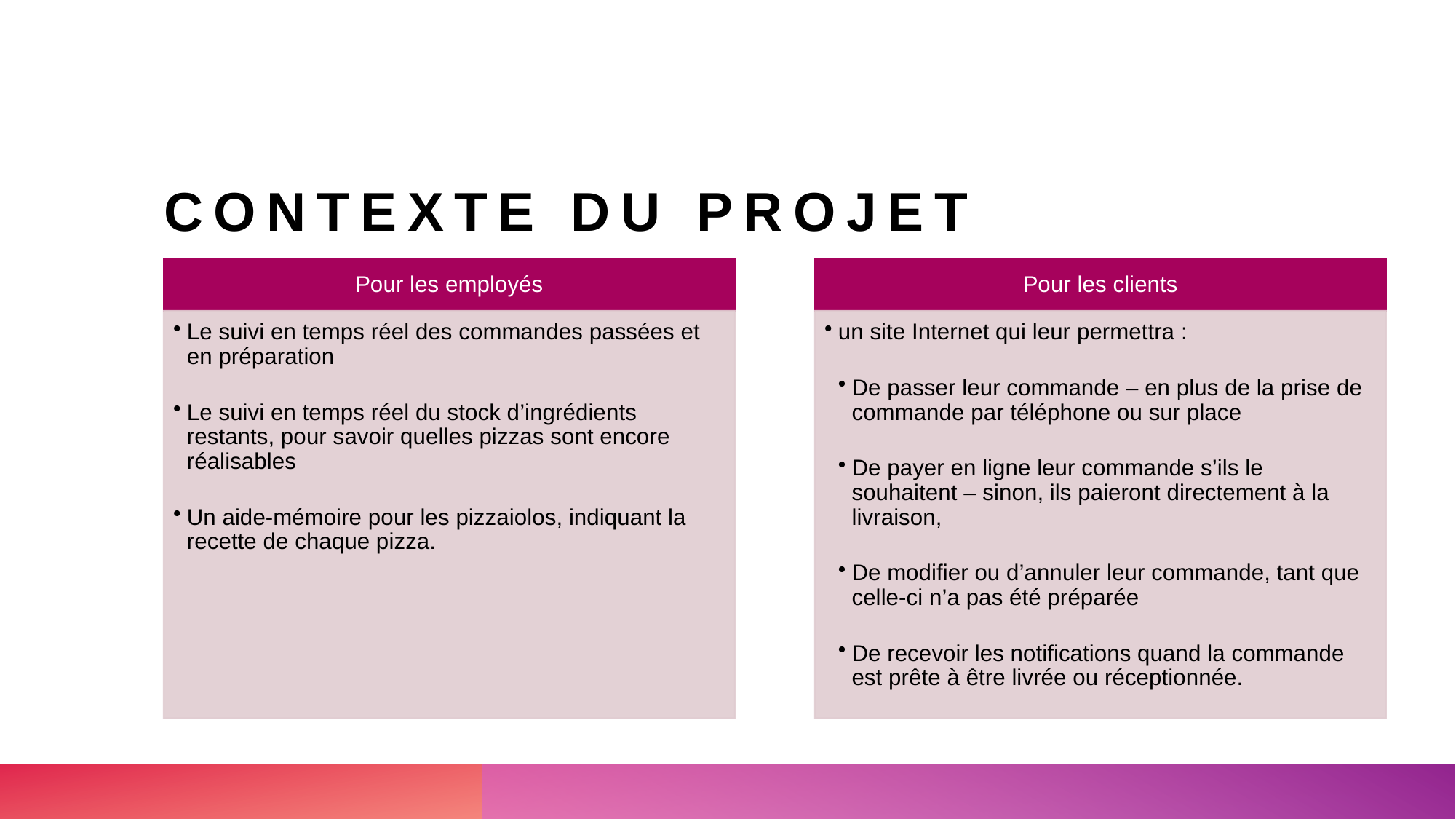

# Contexte du projet
Pour les employés
Le suivi en temps réel des commandes passées et en préparation

Le suivi en temps réel du stock d’ingrédients restants, pour savoir quelles pizzas sont encore réalisables

Un aide-mémoire pour les pizzaiolos, indiquant la recette de chaque pizza.
Pour les clients
un site Internet qui leur permettra :

De passer leur commande – en plus de la prise de commande par téléphone ou sur place

De payer en ligne leur commande s’ils le souhaitent – sinon, ils paieront directement à la livraison,

De modifier ou d’annuler leur commande, tant que celle-ci n’a pas été préparée

De recevoir les notifications quand la commande est prête à être livrée ou réceptionnée.